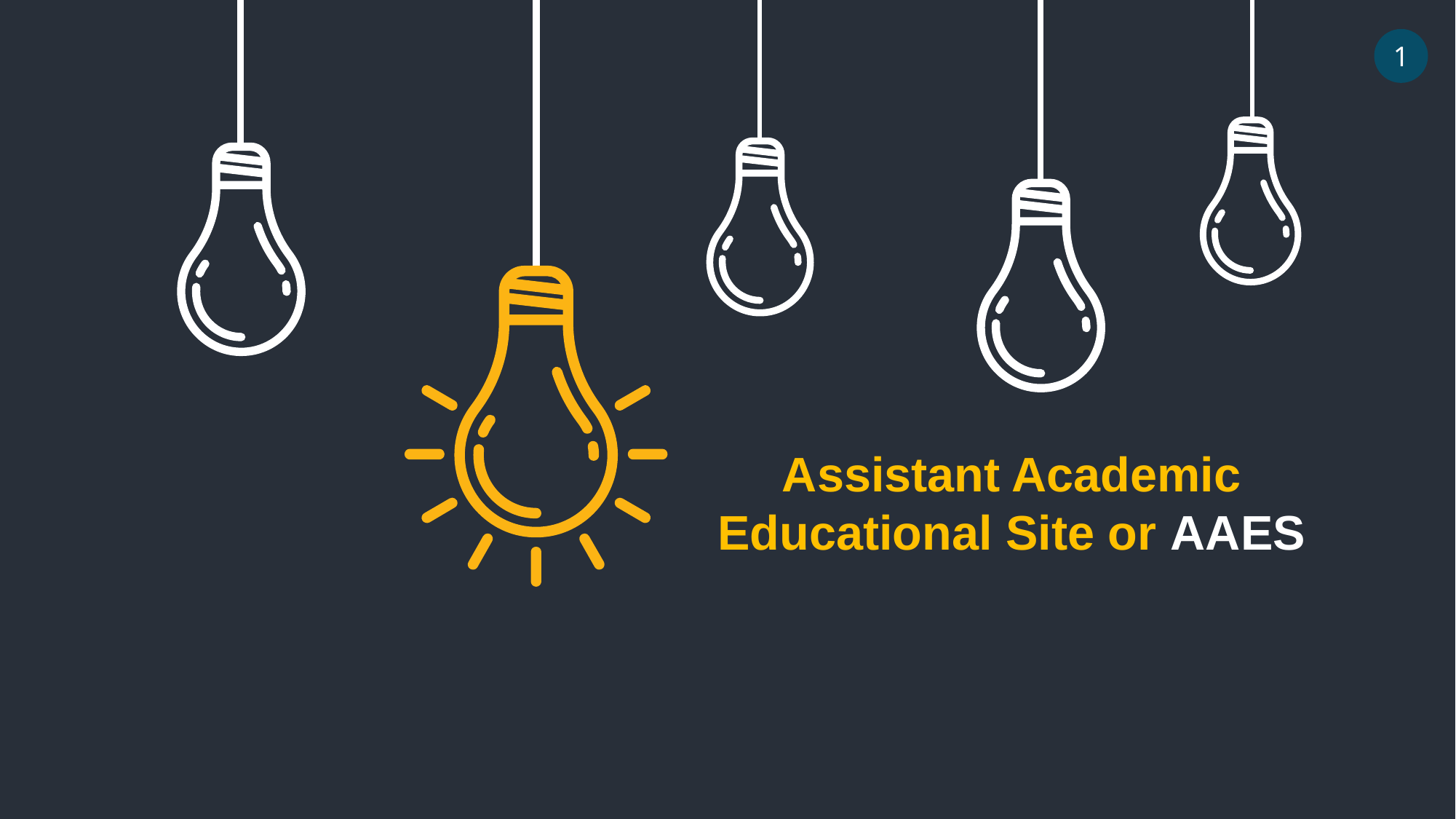

1

Assistant Academic Educational Site or AAES